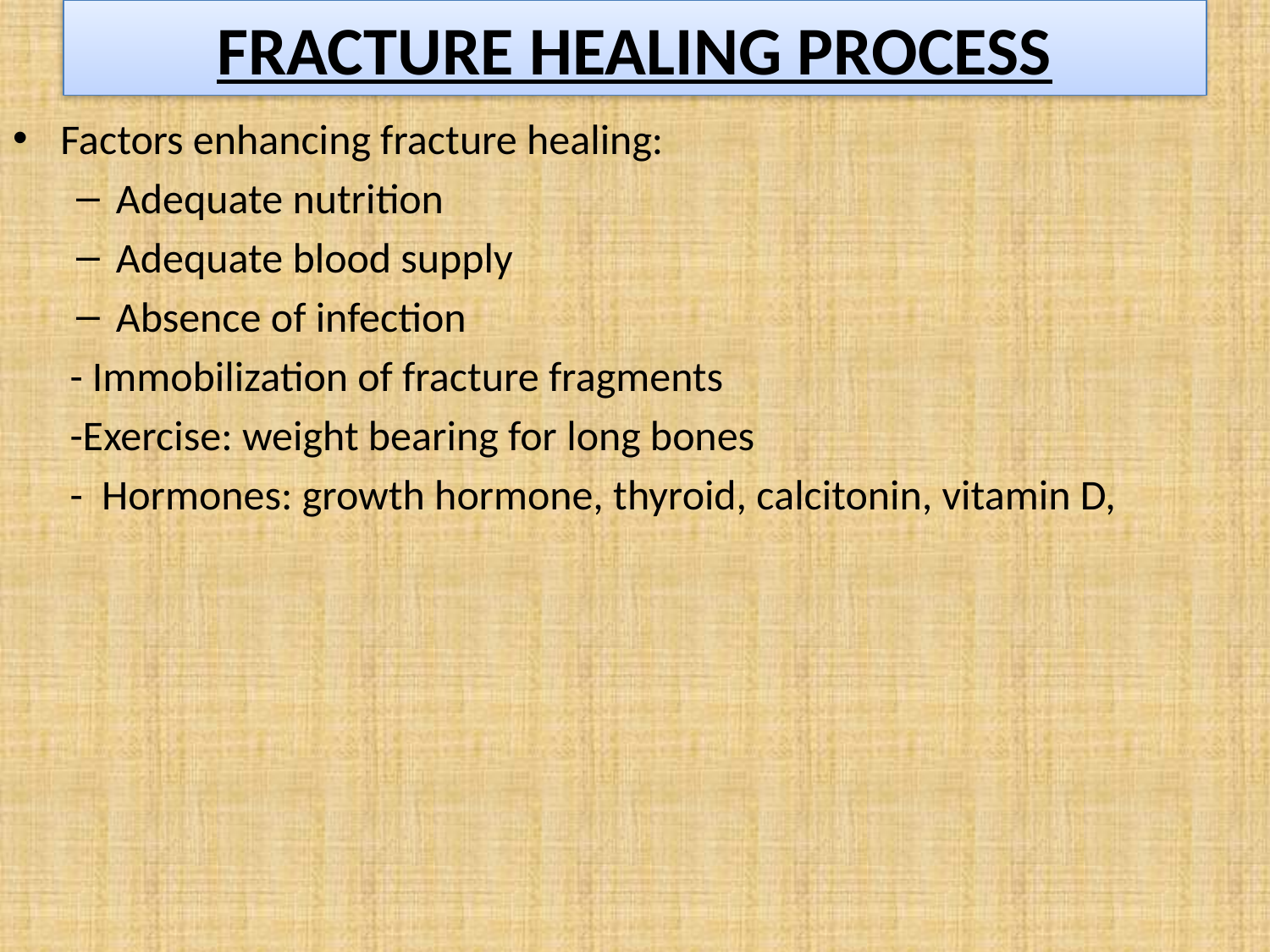

# FRACTURE HEALING PROCESS
Factors enhancing fracture healing:
Adequate nutrition
Adequate blood supply
Absence of infection
      - Immobilization of fracture fragments
      -Exercise: weight bearing for long bones
      -  Hormones: growth hormone, thyroid, calcitonin, vitamin D,